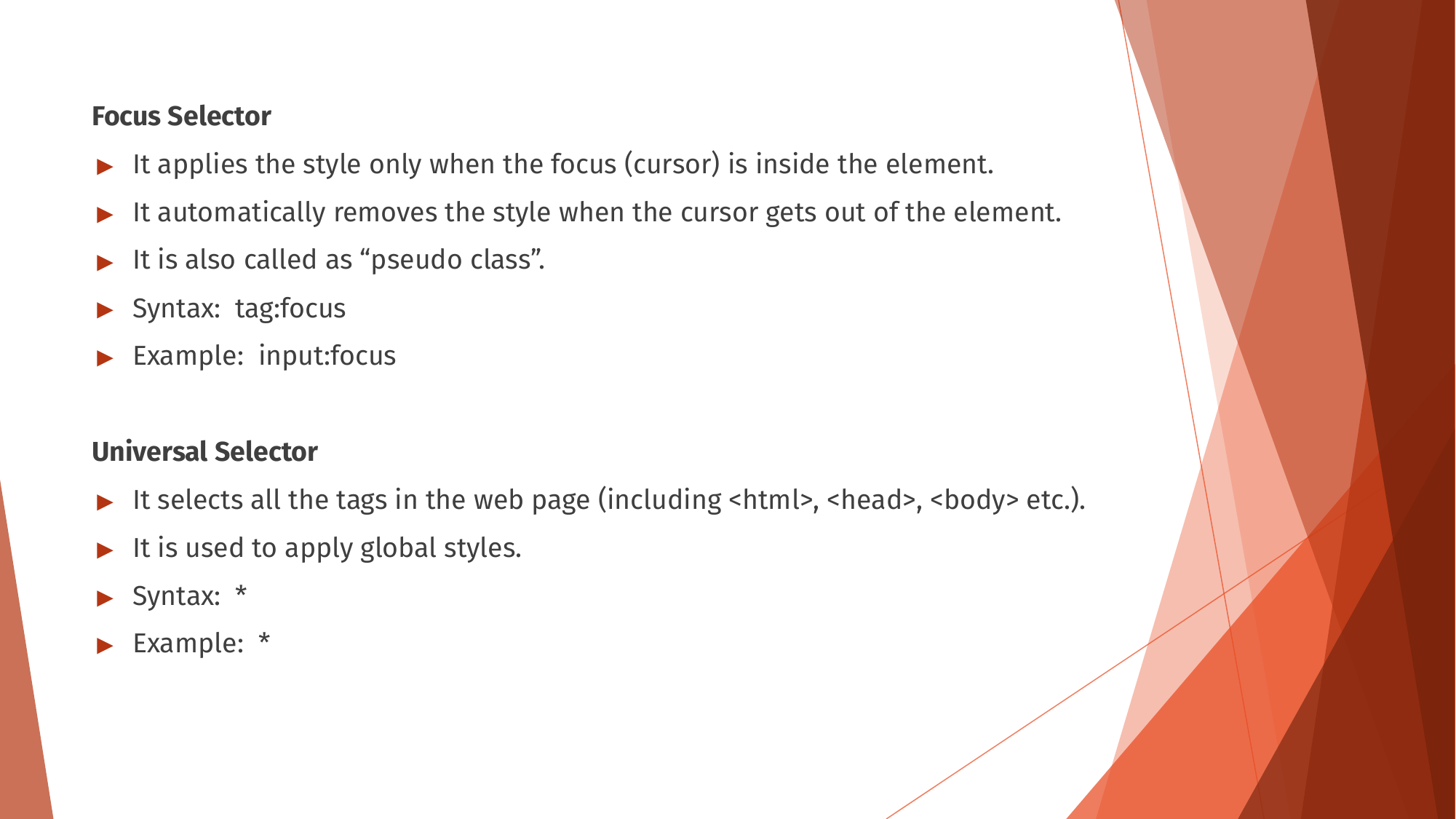

Focus Selector
It applies the style only when the focus (cursor) is inside the element.
It automatically removes the style when the cursor gets out of the element.
It is also called as “pseudo class”.
Syntax:  tag:focus
Example:  input:focus

Universal Selector
It selects all the tags in the web page (including <html>, <head>, <body> etc.).
It is used to apply global styles.
Syntax:  *
Example:  *